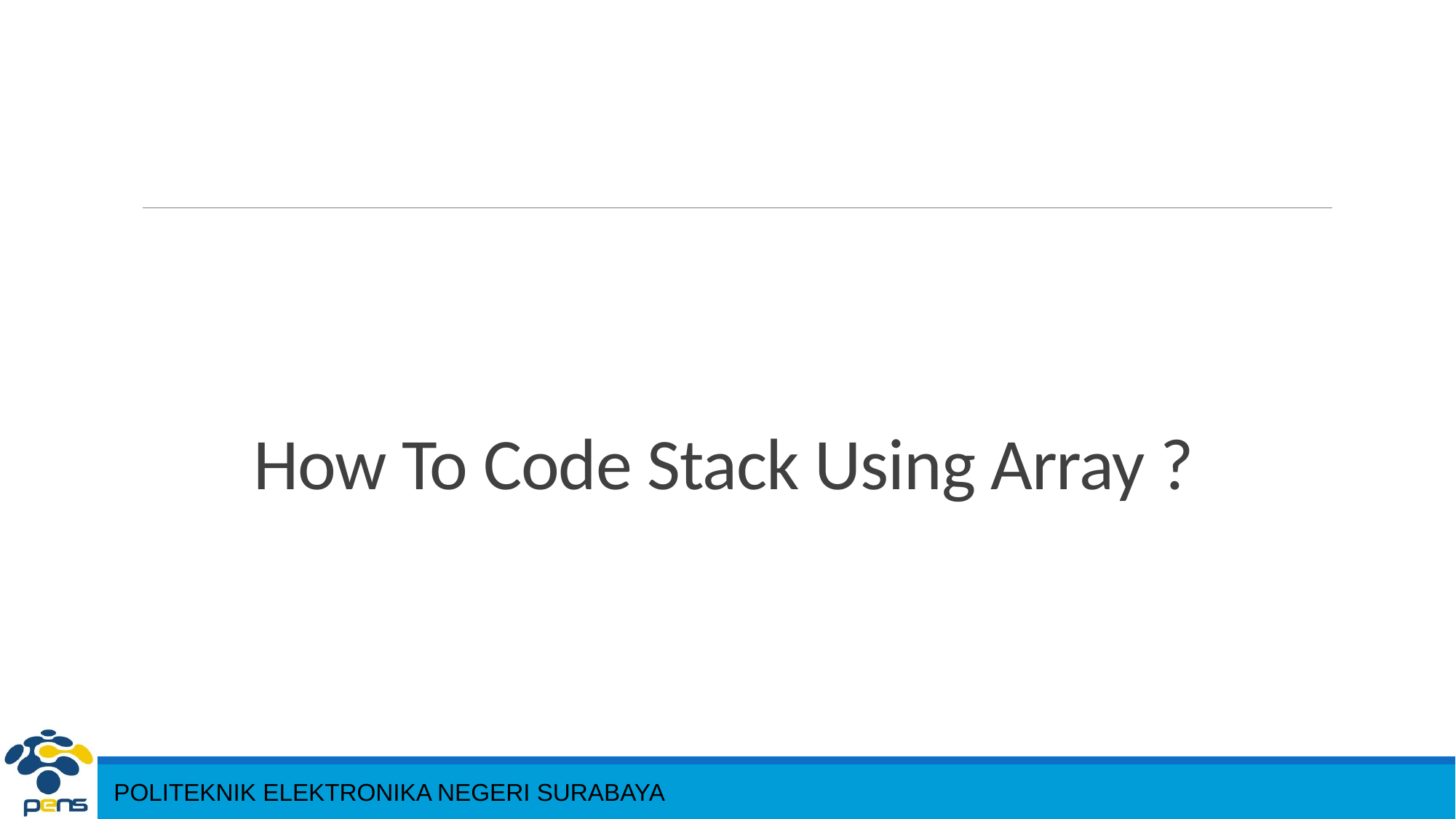

# How To Code Stack Using Array ?